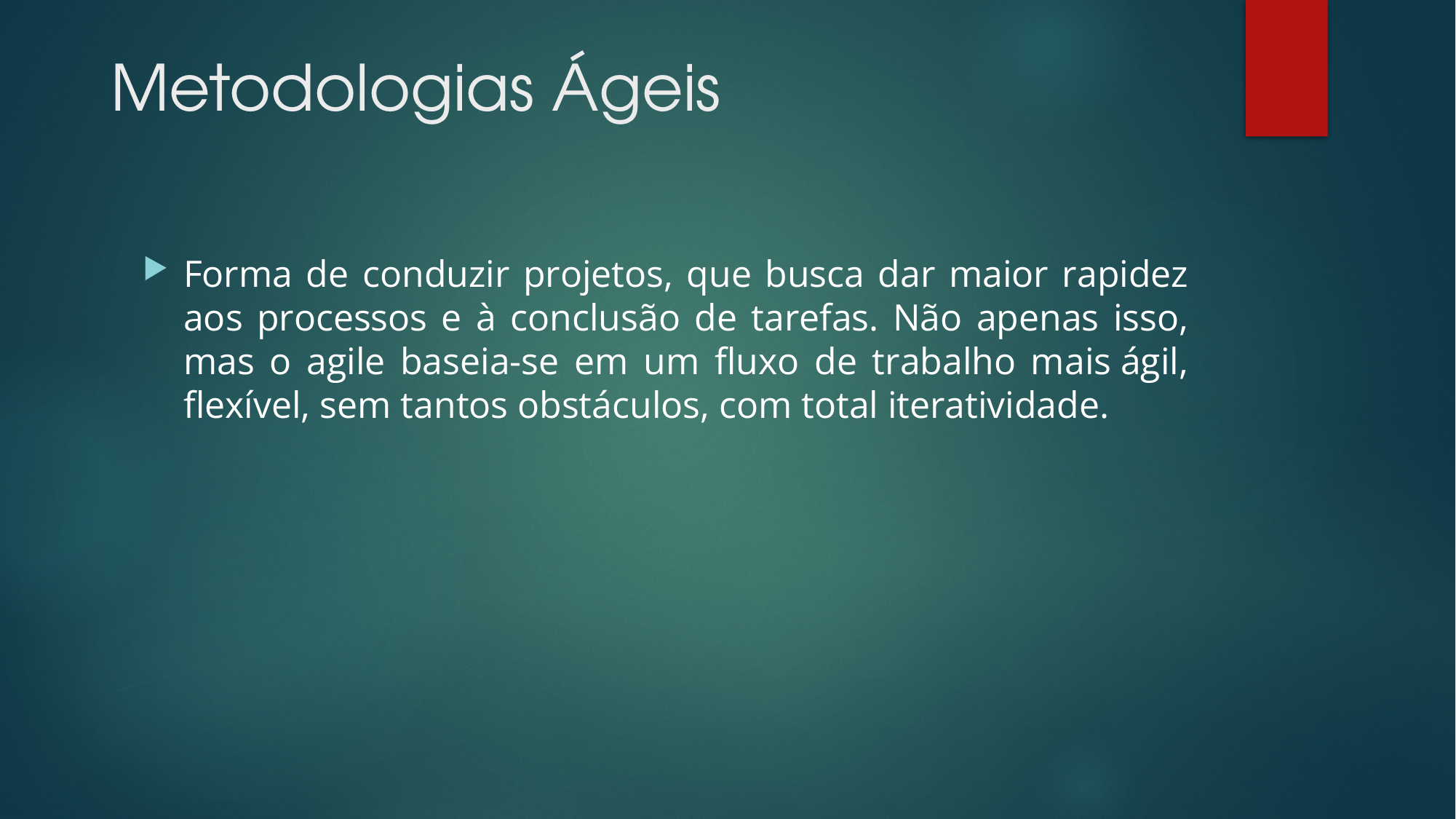

# Metodologias Ágeis
Forma de conduzir projetos, que busca dar maior rapidez aos processos e à conclusão de tarefas. Não apenas isso, mas o agile baseia-se em um fluxo de trabalho mais ágil, flexível, sem tantos obstáculos, com total iteratividade.